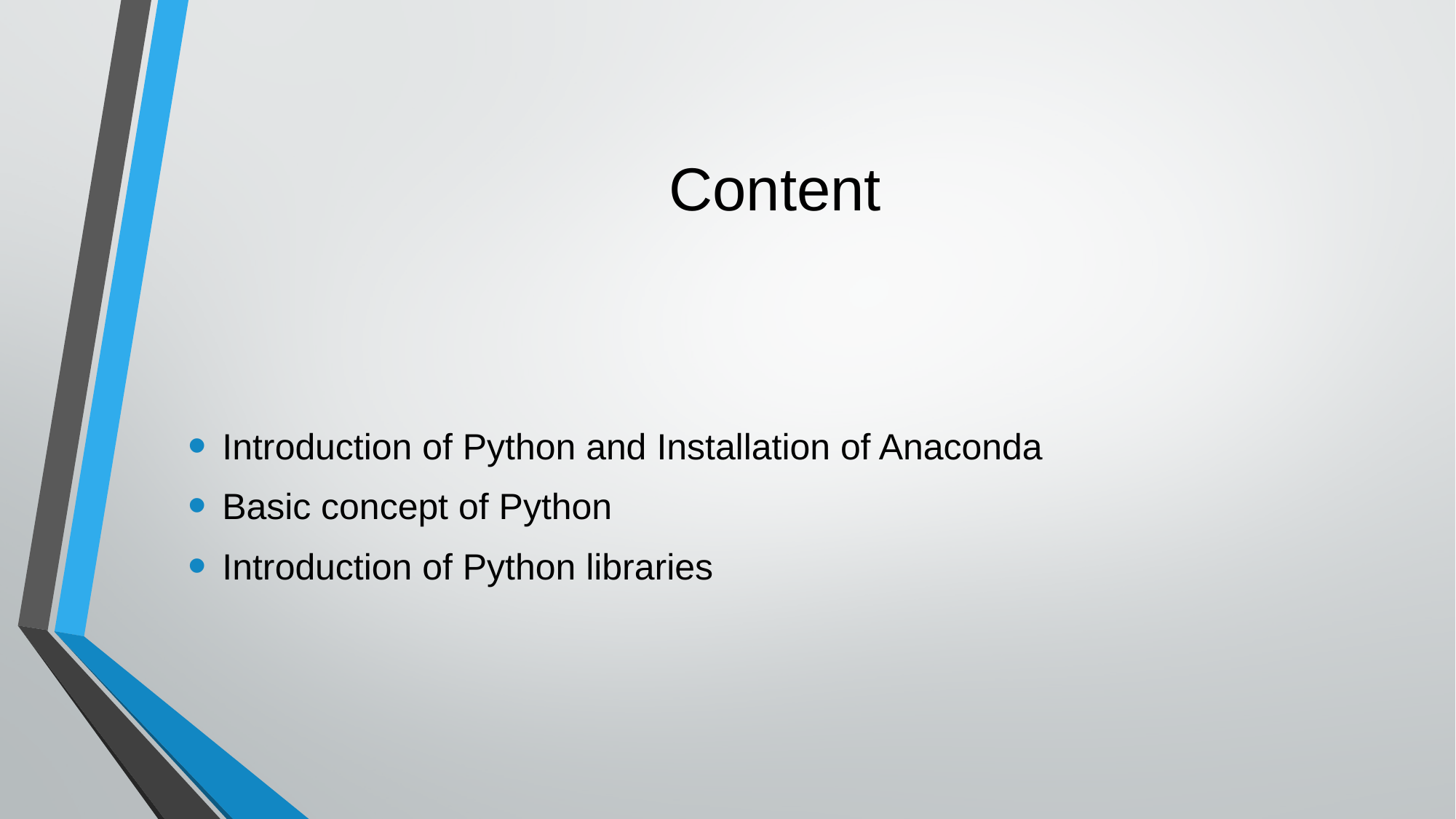

# Content
Introduction of Python and Installation of Anaconda
Basic concept of Python
Introduction of Python libraries